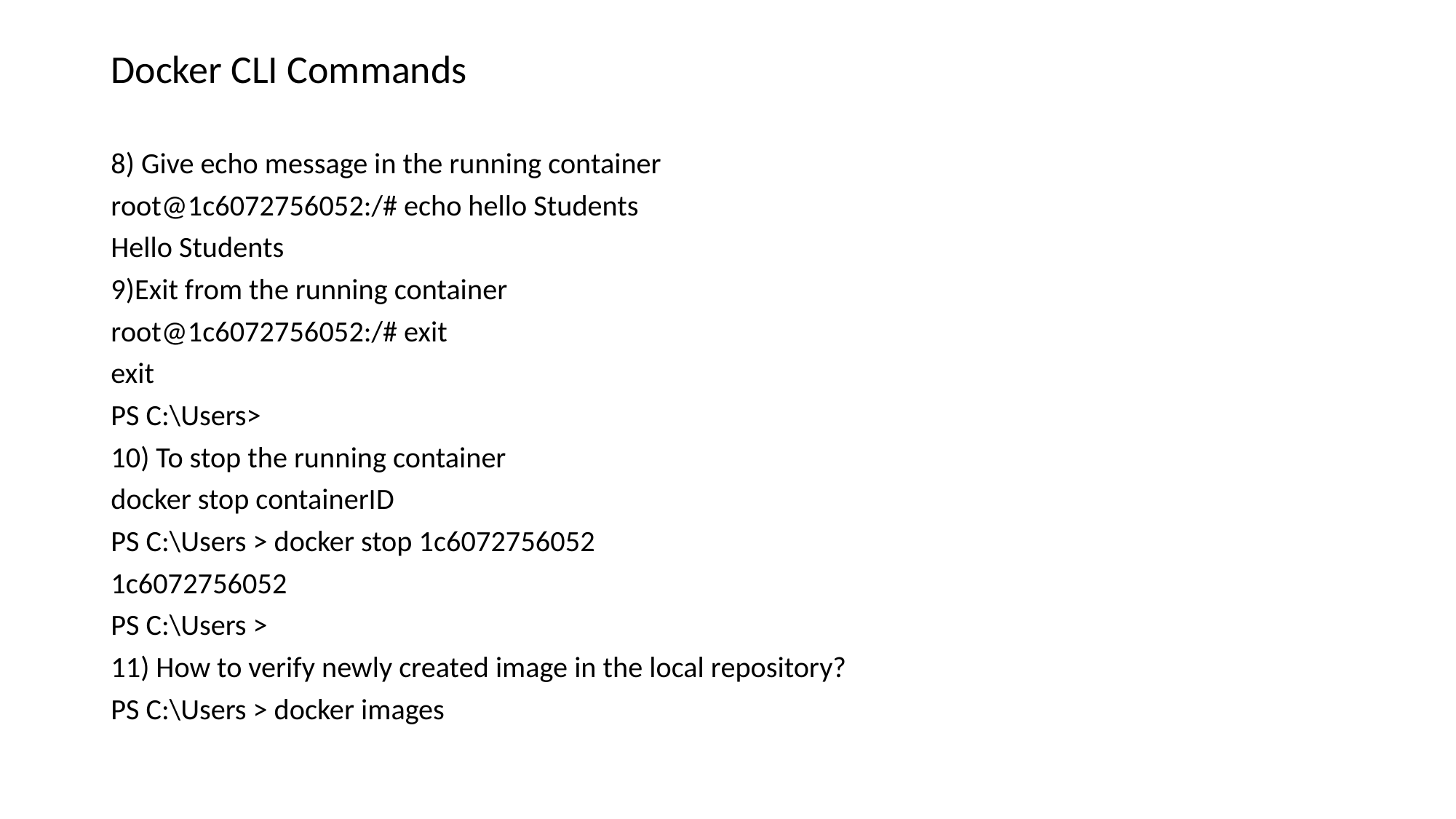

# Docker CLI Commands
8) Give echo message in the running container
root@1c6072756052:/# echo hello Students
Hello Students
9)Exit from the running container
root@1c6072756052:/# exit
exit
PS C:\Users>
10) To stop the running container
docker stop containerID
PS C:\Users > docker stop 1c6072756052
1c6072756052
PS C:\Users >
11) How to verify newly created image in the local repository?
PS C:\Users > docker images